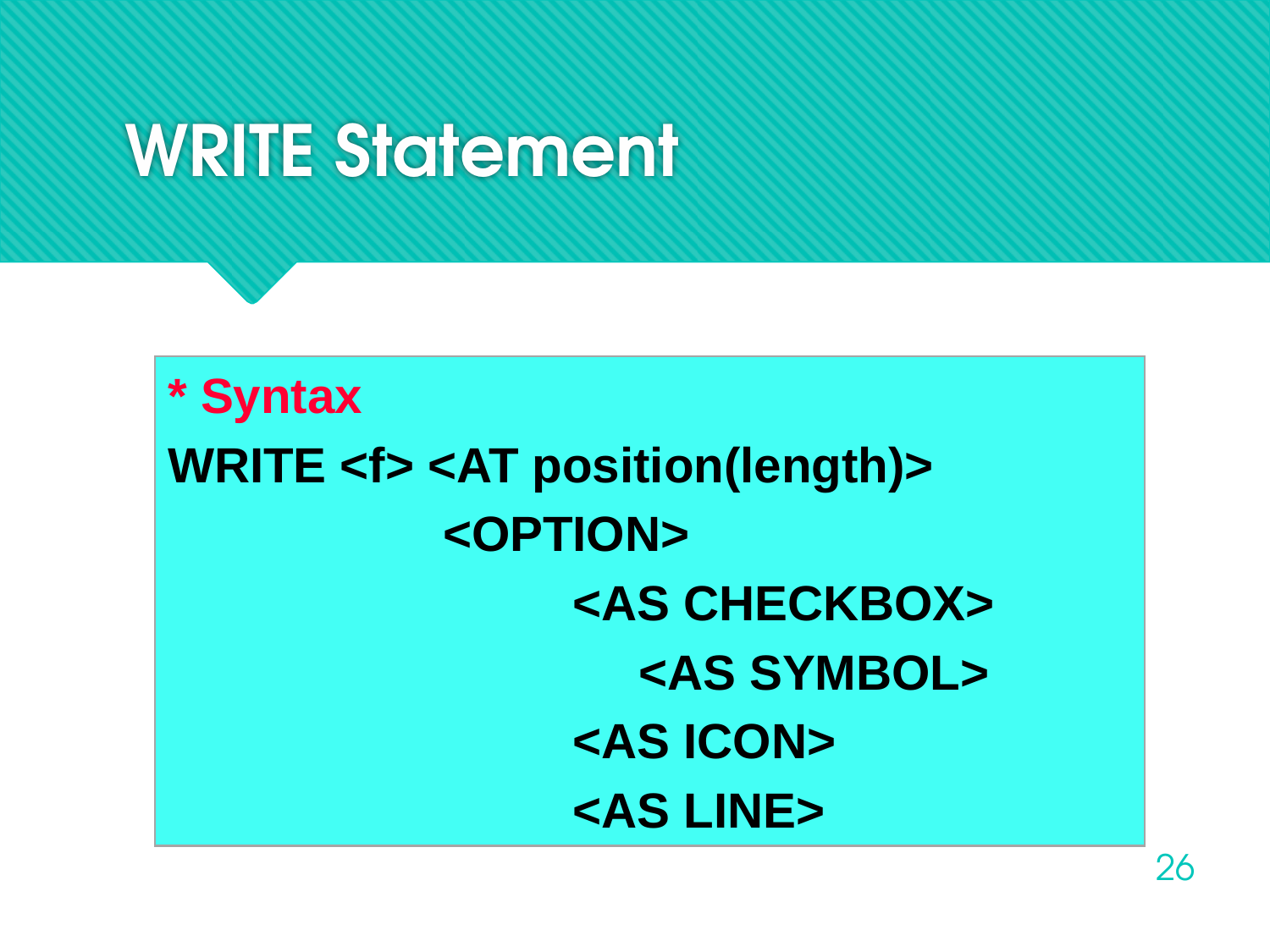

# WRITE Statement
* Syntax
WRITE <f> <AT position(length)>
                    <OPTION>
		           <AS CHECKBOX>
	                         <AS SYMBOL>
		           <AS ICON>
		           <AS LINE>
26